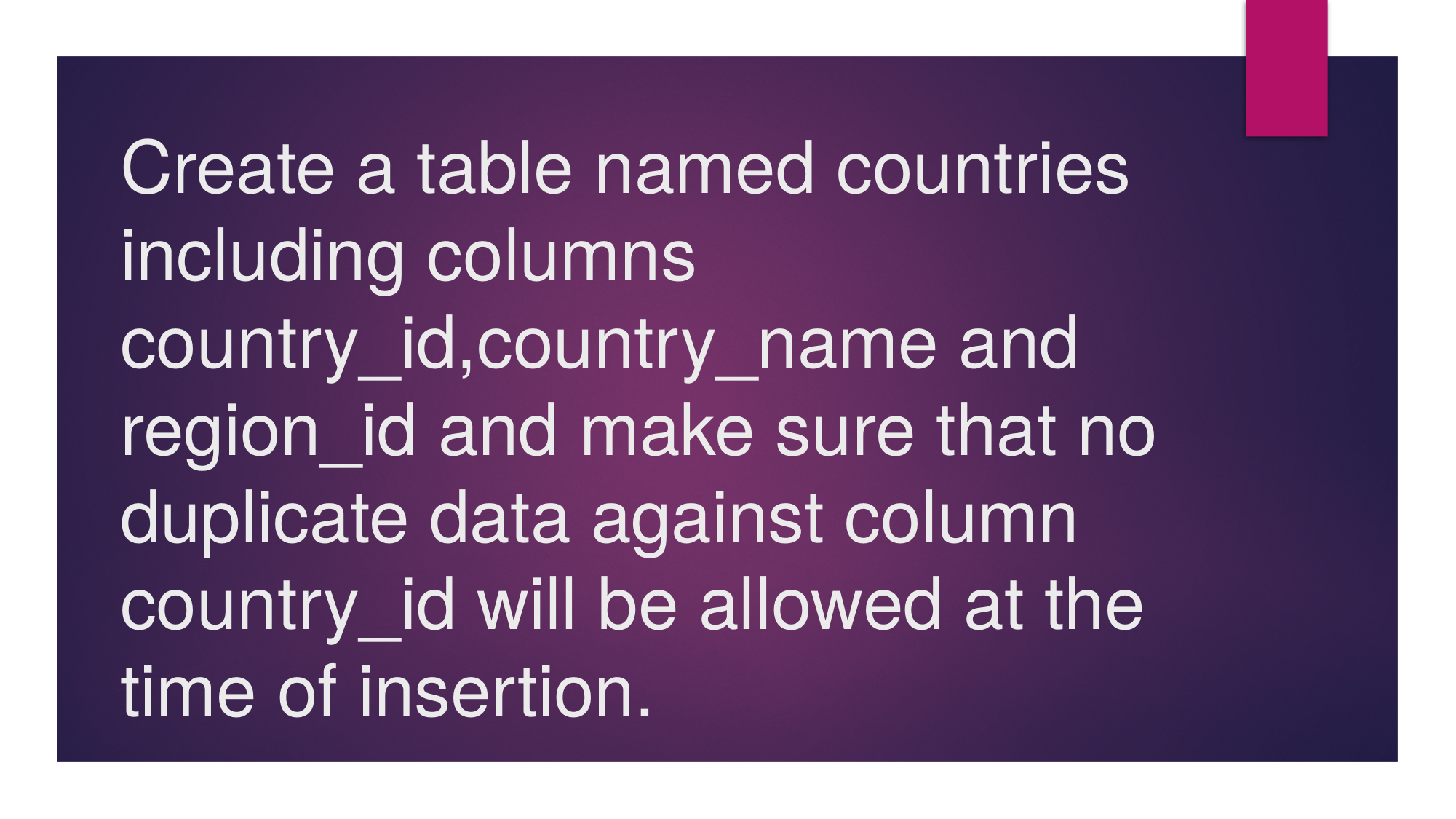

# Create a table named countries including columns country_id,country_name and region_id and make sure that no duplicate data against column country_id will be allowed at the time of insertion.